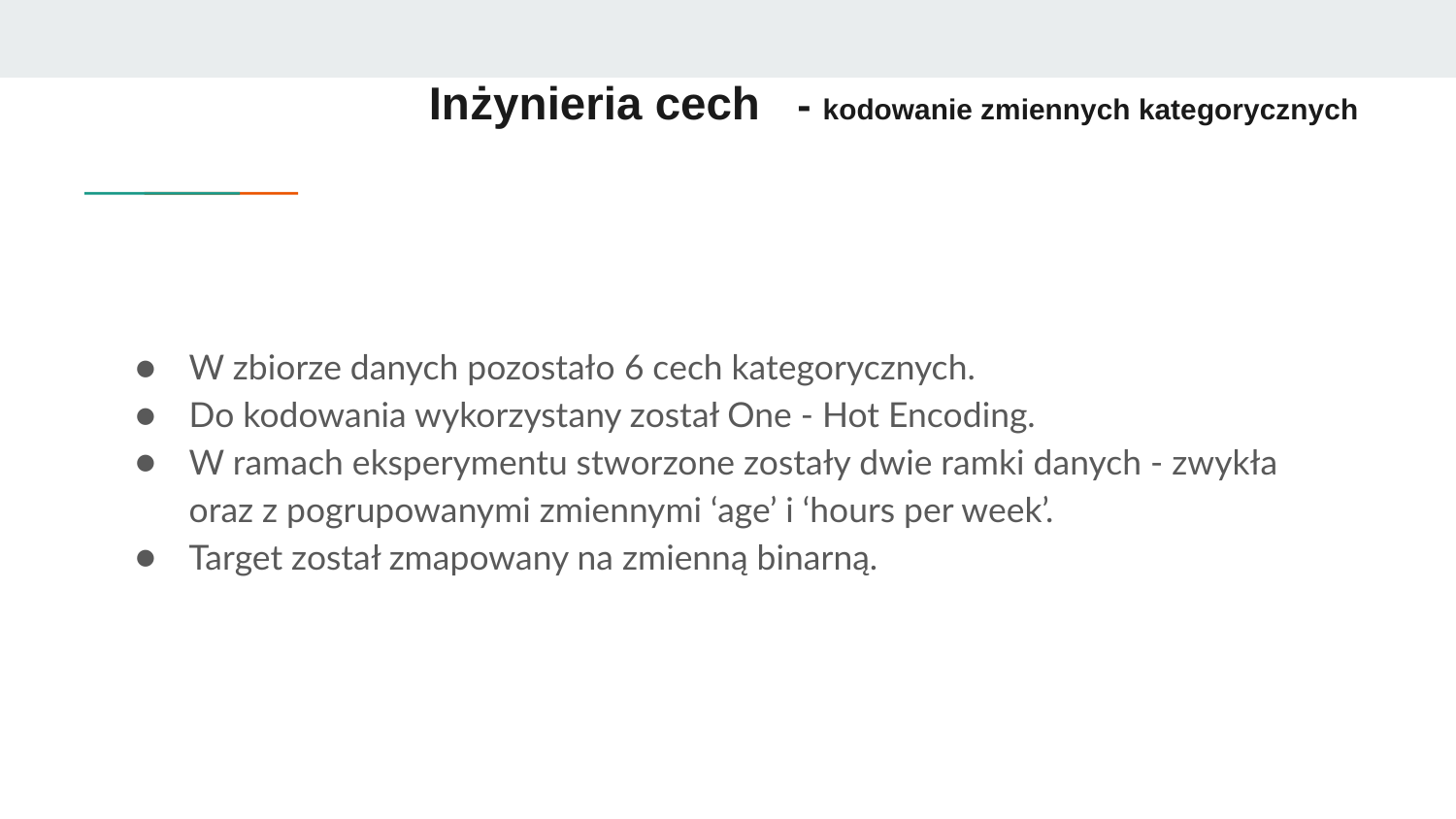

# Inżynieria cech   - kodowanie zmiennych kategorycznych
W zbiorze danych pozostało 6 cech kategorycznych.
Do kodowania wykorzystany został One - Hot Encoding.
W ramach eksperymentu stworzone zostały dwie ramki danych - zwykła oraz z pogrupowanymi zmiennymi ‘age’ i ‘hours per week’.
Target został zmapowany na zmienną binarną.